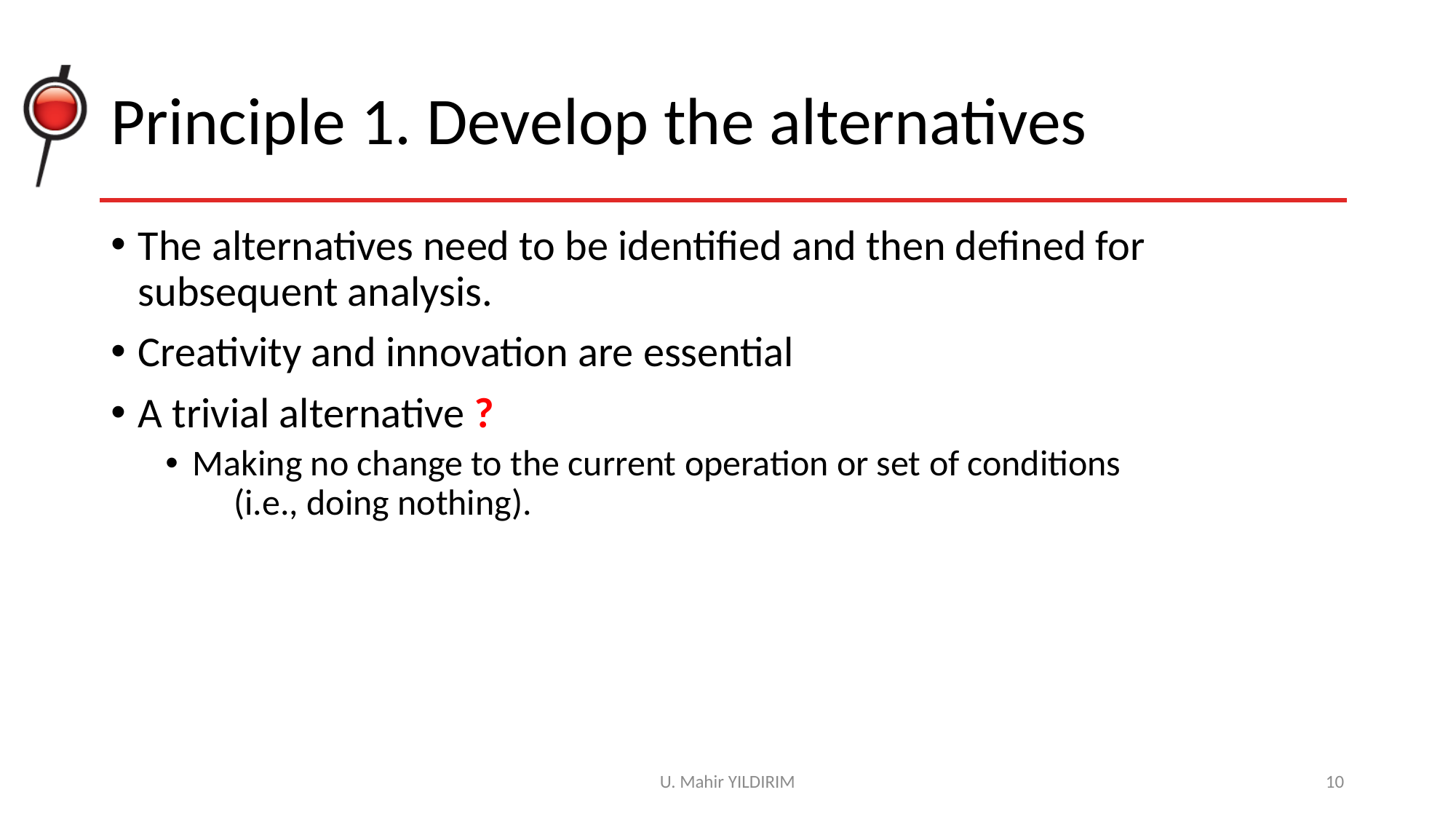

# Principle 1. Develop the alternatives
The alternatives need to be identified and then defined for subsequent analysis.
Creativity and innovation are essential
A trivial alternative ?
Making no change to the current operation or set of conditions                                 (i.e., doing nothing).
U. Mahir YILDIRIM
10